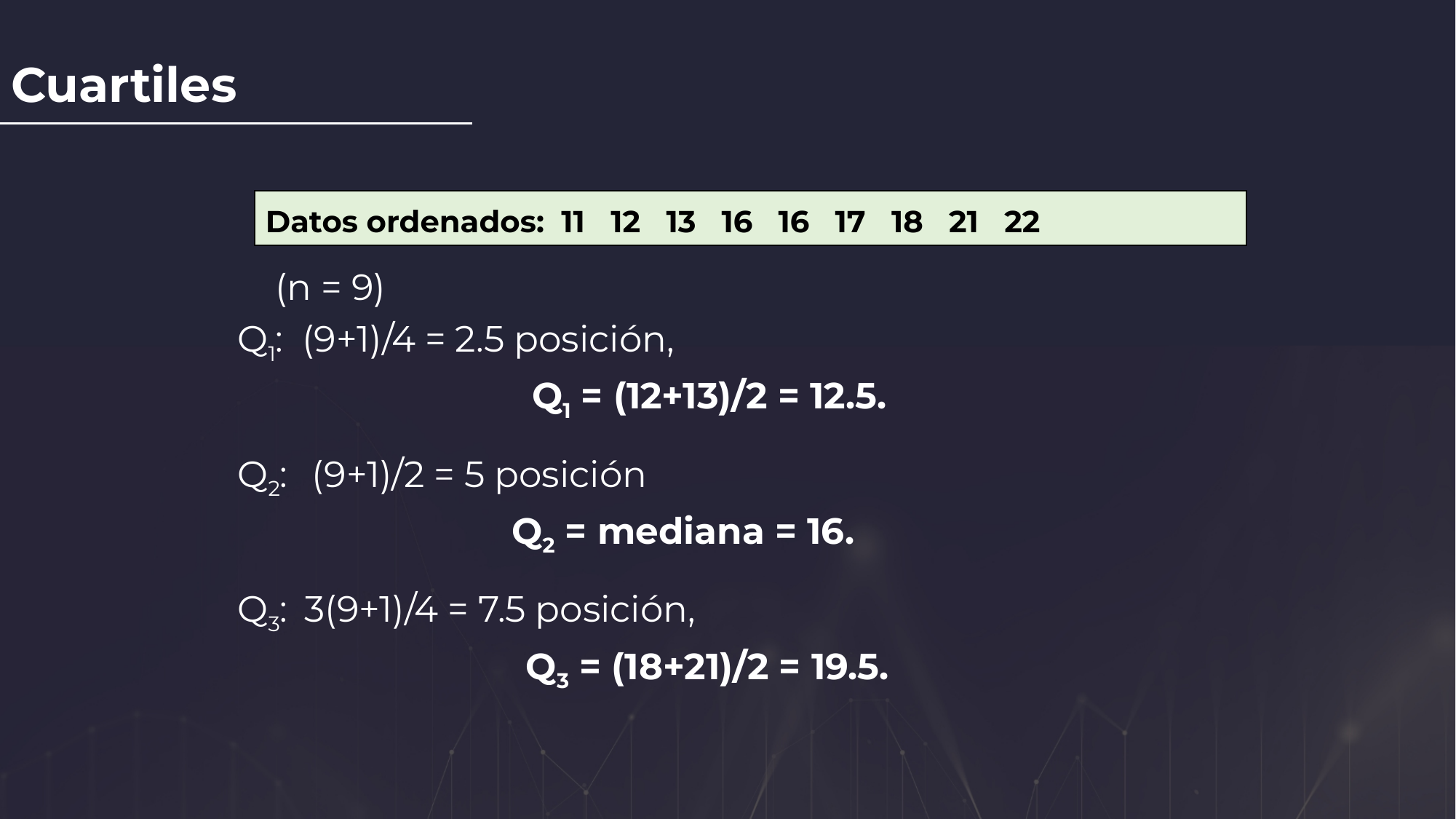

Cuartiles
Datos ordenados:  11   12   13   16   16   17   18   21   22
    (n = 9)
Q1:  (9+1)/4 = 2.5 posición,
			    Q1 = (12+13)/2 = 12.5.

Q2:   (9+1)/2 = 5 posición
		                 Q2 = mediana = 16.

Q3:  3(9+1)/4 = 7.5 posición,
			    Q3 = (18+21)/2 = 19.5.